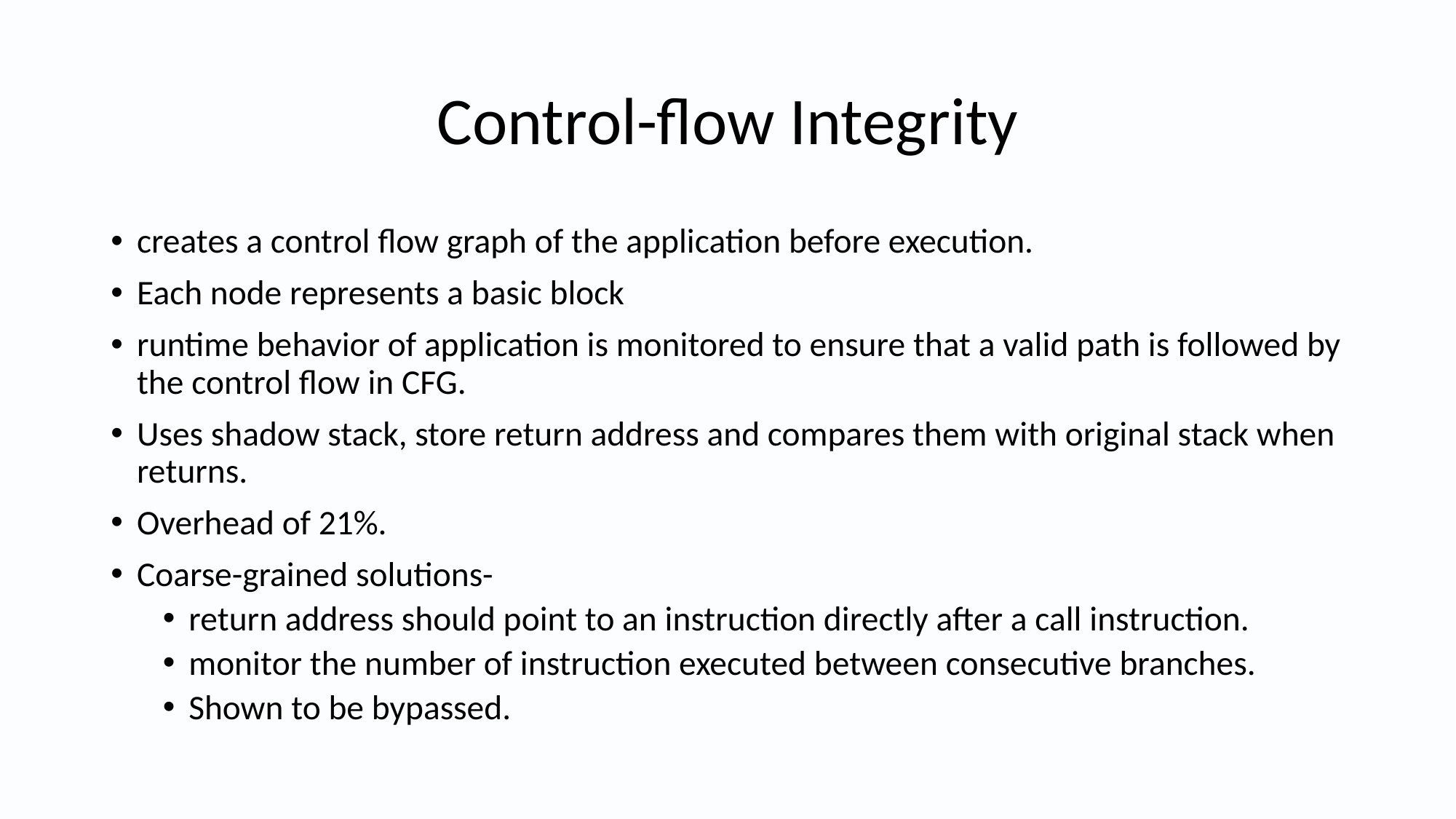

# Control-flow Integrity
creates a control flow graph of the application before execution.
Each node represents a basic block
runtime behavior of application is monitored to ensure that a valid path is followed by the control flow in CFG.
Uses shadow stack, store return address and compares them with original stack when returns.
Overhead of 21%.
Coarse-grained solutions-
return address should point to an instruction directly after a call instruction.
monitor the number of instruction executed between consecutive branches.
Shown to be bypassed.